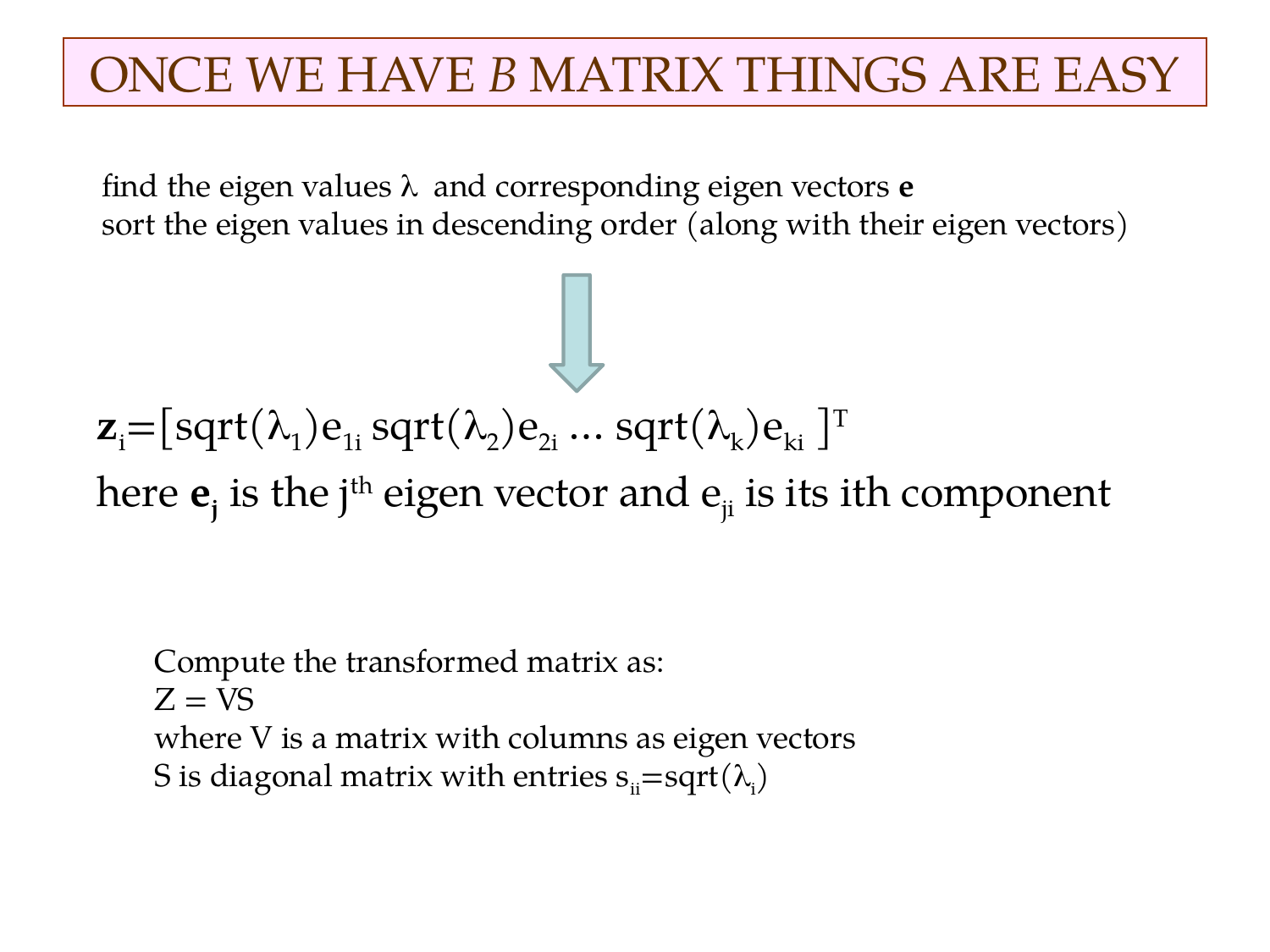

# ONCE WE HAVE B MATRIX THINGS ARE EASY
find the eigen values λ  and corresponding eigen vectors e
sort the eigen values in descending order (along with their eigen vectors)

zi=[sqrt(λ1)e1i sqrt(λ2)e2i … sqrt(λk)eki ]T
here ej is the jth eigen vector and eji is its ith component
Compute the transformed matrix as:
Z = VS
where V is a matrix with columns as eigen vectors
S is diagonal matrix with entries sii=sqrt(λi)